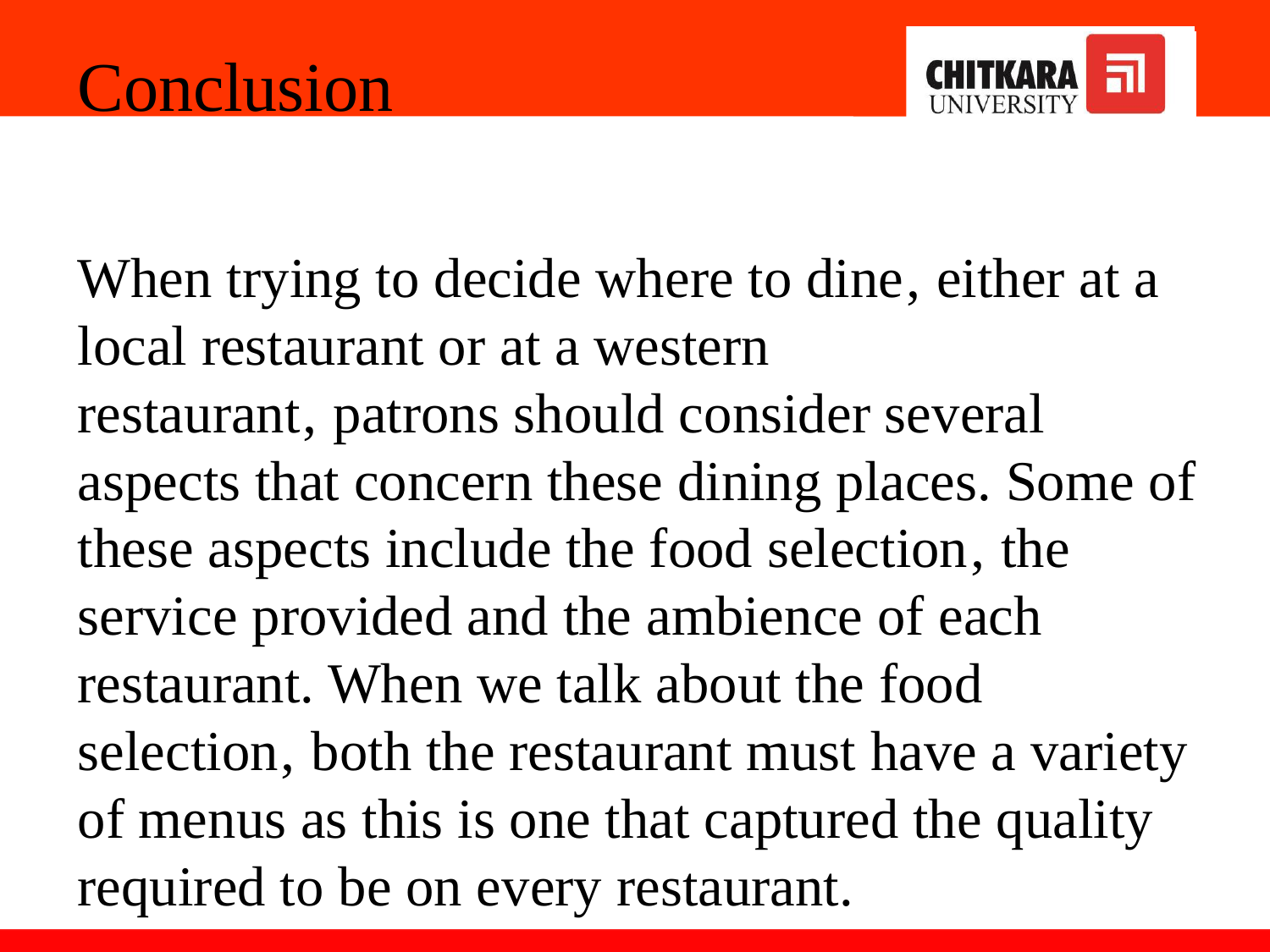

# Conclusion
When trying to decide where to dine‚ either at a local restaurant or at a western restaurant‚ patrons should consider several aspects that concern these dining places. Some of these aspects include the food selection‚ the service provided and the ambience of each restaurant. When we talk about the food selection‚ both the restaurant must have a variety of menus as this is one that captured the quality required to be on every restaurant.